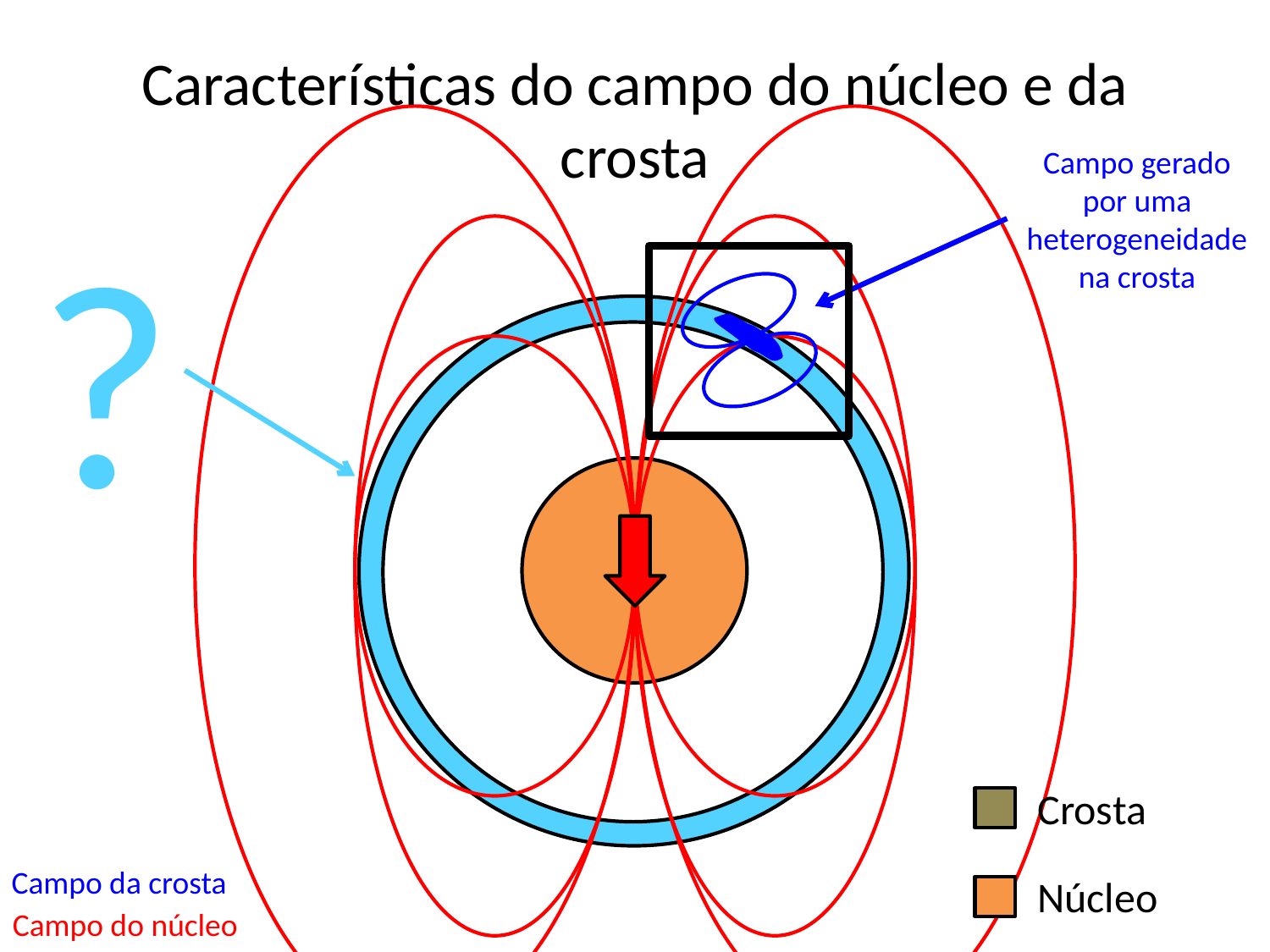

# Características do campo do núcleo e da crosta

Campo gerado por uma heterogeneidade na crosta
?

Crosta

Campo da crosta
Núcleo

Campo do núcleo